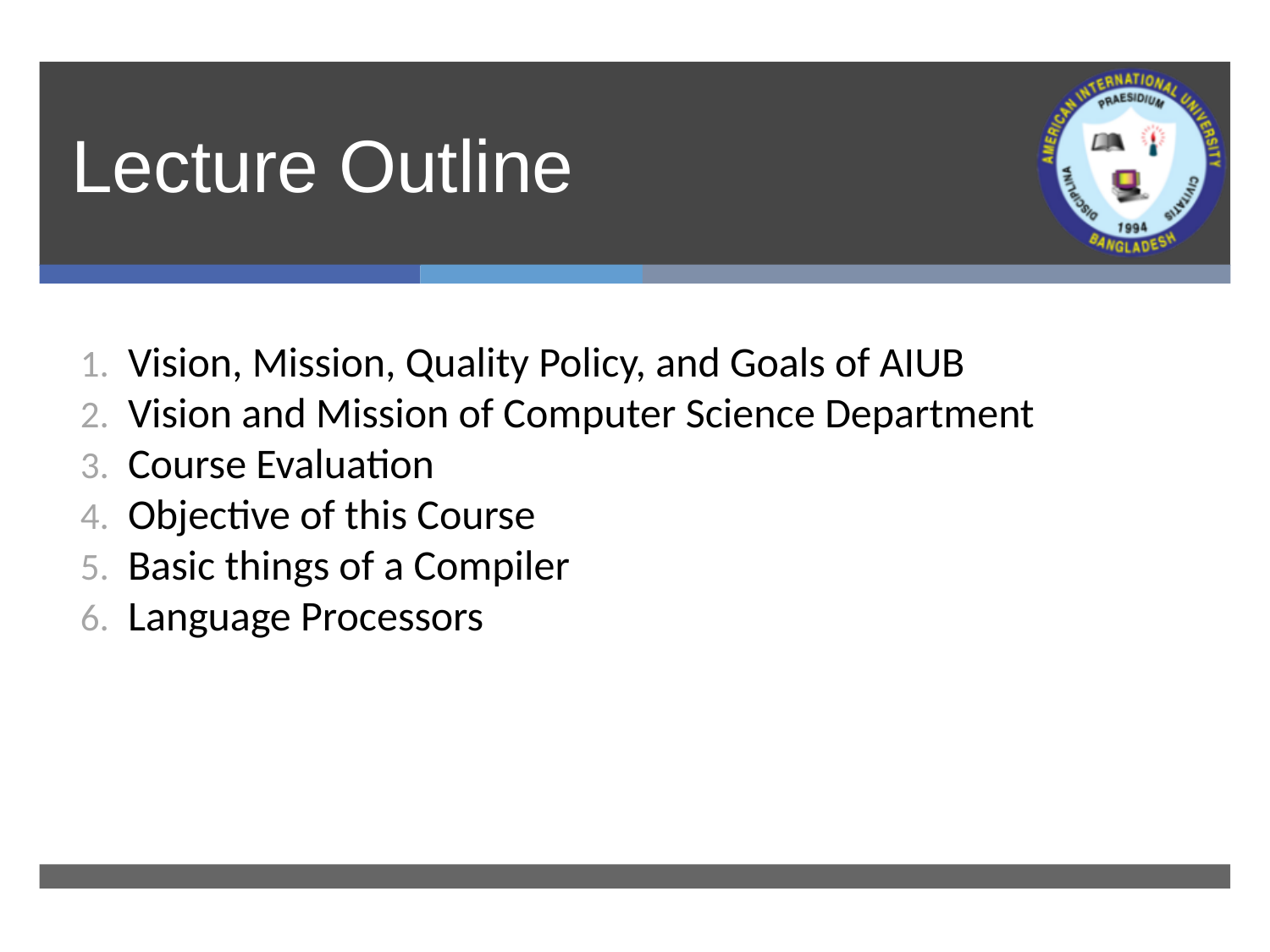

# Lecture Outline
Vision, Mission, Quality Policy, and Goals of AIUB
Vision and Mission of Computer Science Department
Course Evaluation
Objective of this Course
Basic things of a Compiler
Language Processors